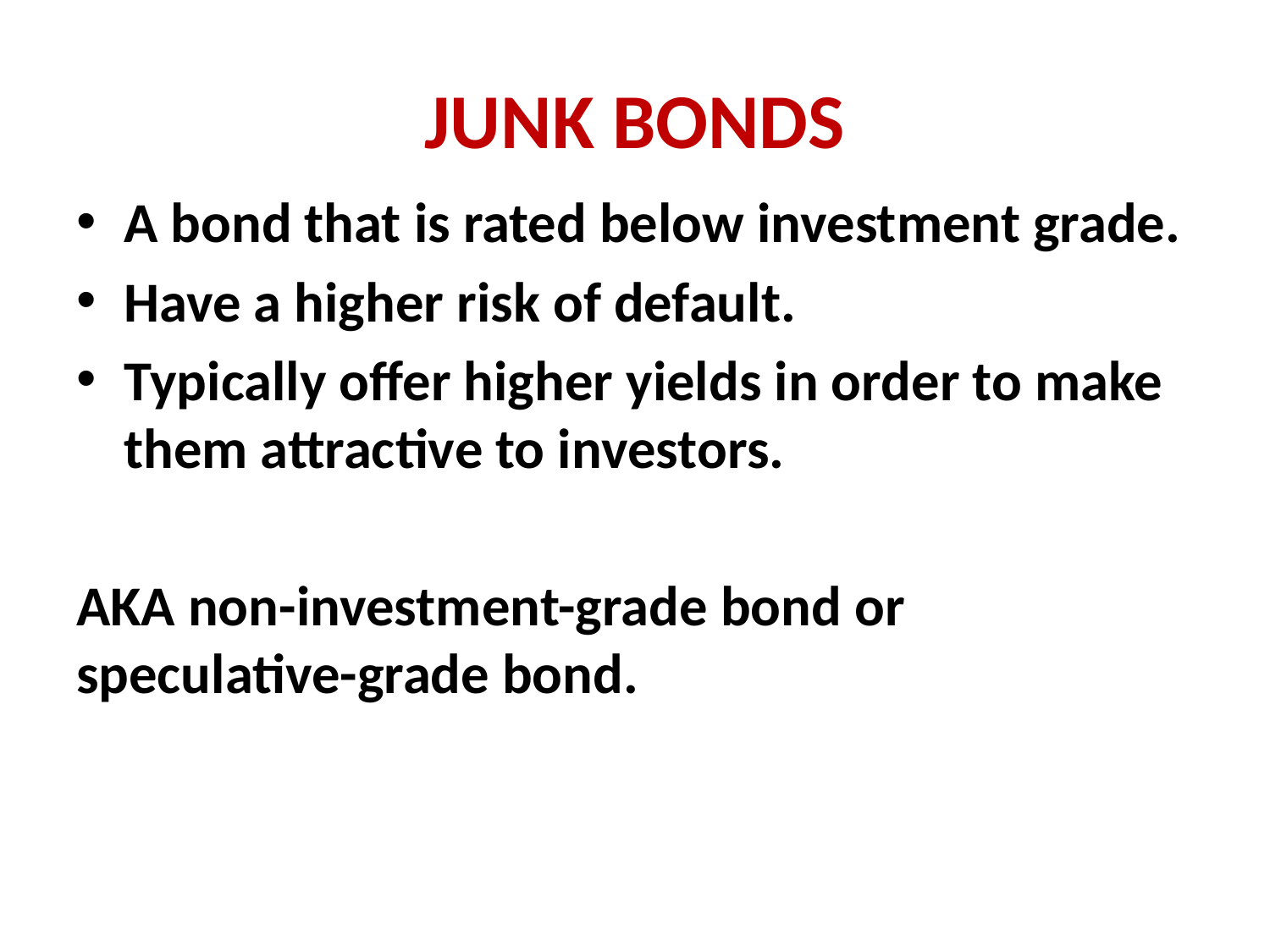

# JUNK BONDS
A bond that is rated below investment grade.
Have a higher risk of default.
Typically offer higher yields in order to make them attractive to investors.

AKA non-investment-grade bond or speculative-grade bond.